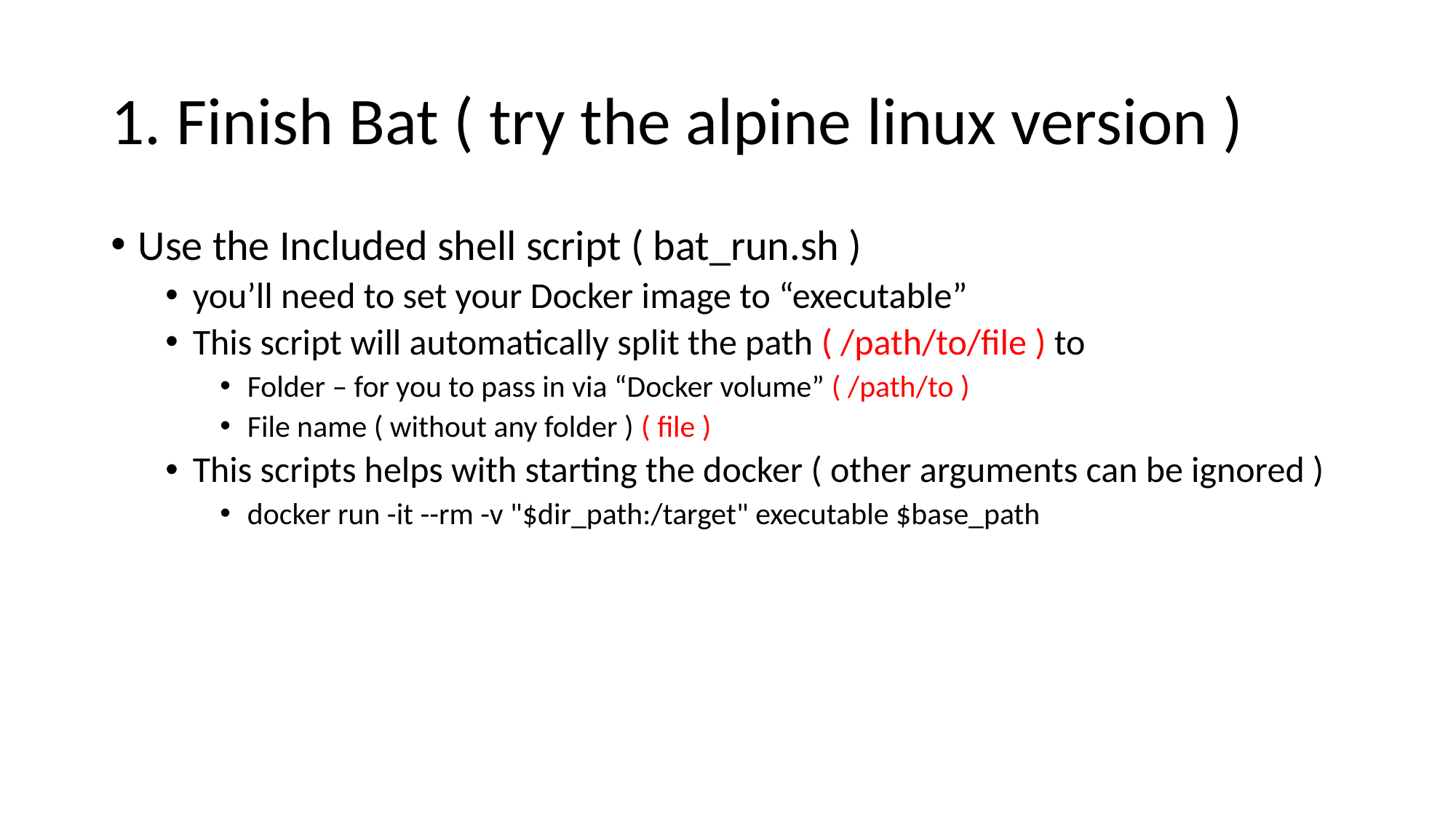

# 1. Finish Bat ( try the alpine linux version )
Use the Included shell script ( bat_run.sh )
you’ll need to set your Docker image to “executable”
This script will automatically split the path ( /path/to/file ) to
Folder – for you to pass in via “Docker volume” ( /path/to )
File name ( without any folder ) ( file )
This scripts helps with starting the docker ( other arguments can be ignored )
docker run -it --rm -v "$dir_path:/target" executable $base_path